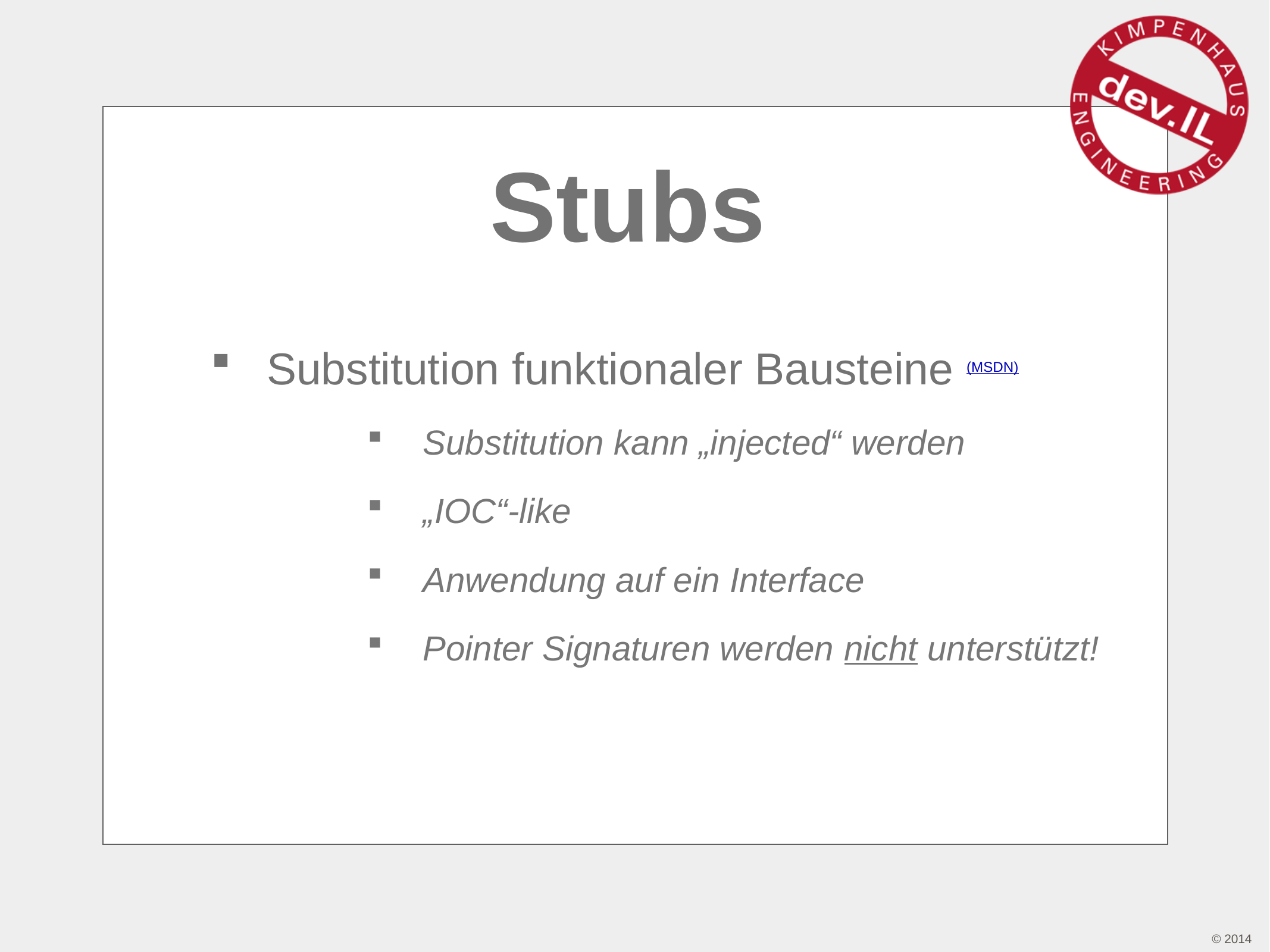

# Stubs
Substitution funktionaler Bausteine (MSDN)
Substitution kann „injected“ werden
„IOC“-like
Anwendung auf ein Interface
Pointer Signaturen werden nicht unterstützt!